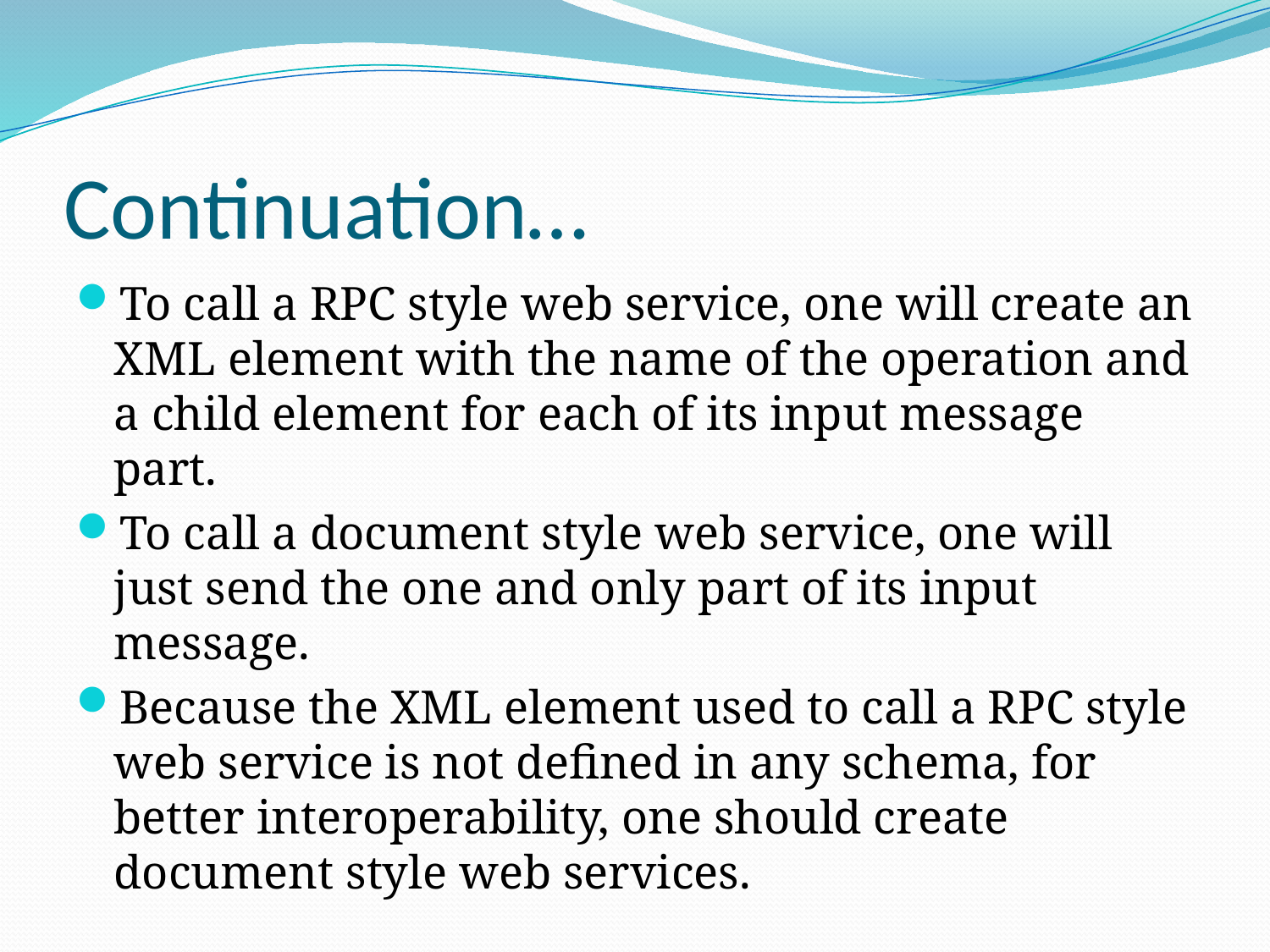

# Continuation…
To call a RPC style web service, one will create an XML element with the name of the operation and a child element for each of its input message part.
To call a document style web service, one will just send the one and only part of its input message.
Because the XML element used to call a RPC style web service is not defined in any schema, for better interoperability, one should create document style web services.